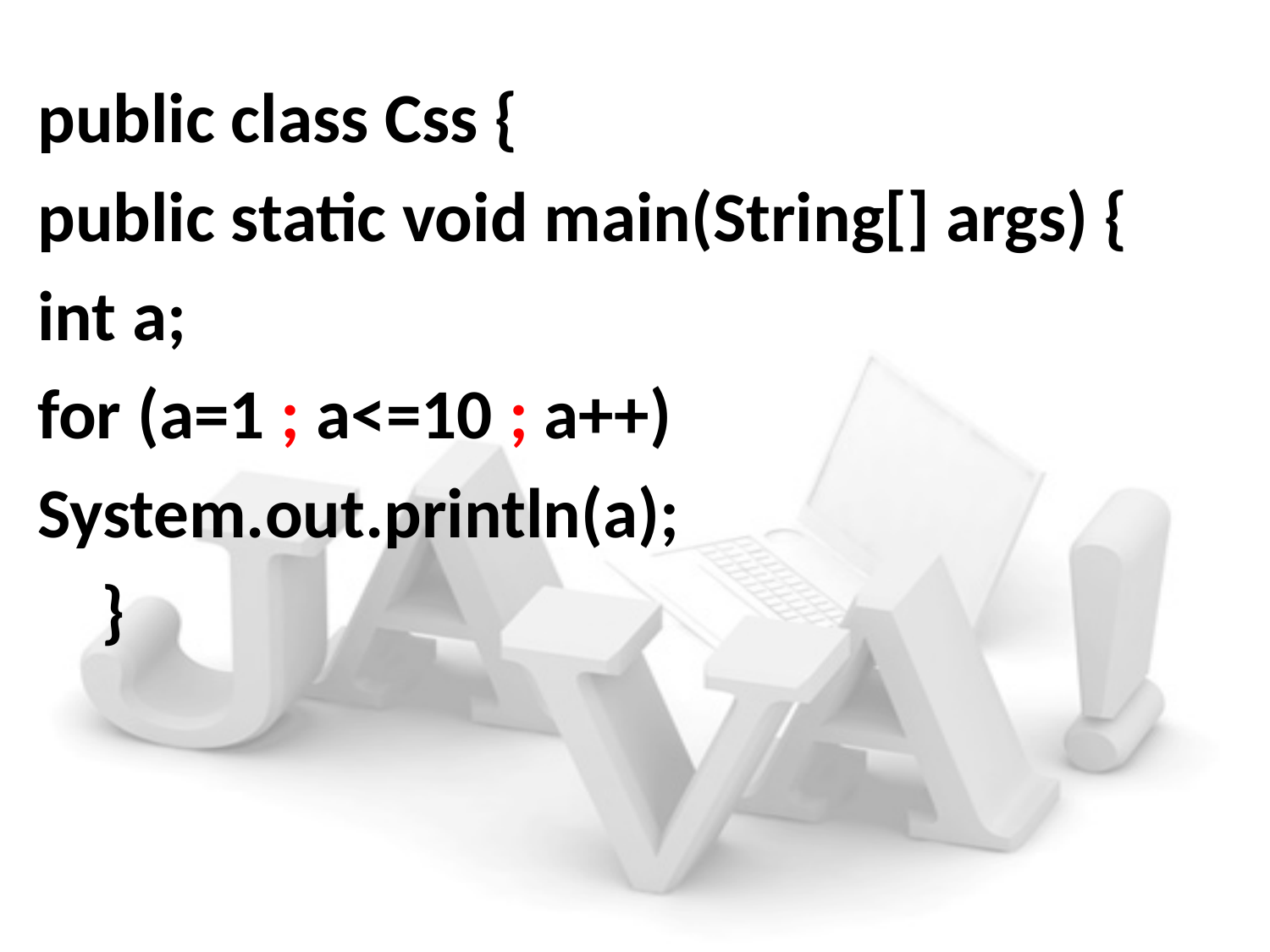

public class Css {
public static void main(String[] args) {
int a;
for (a=1 ; a<=10 ; a++)
System.out.println(a);
    }